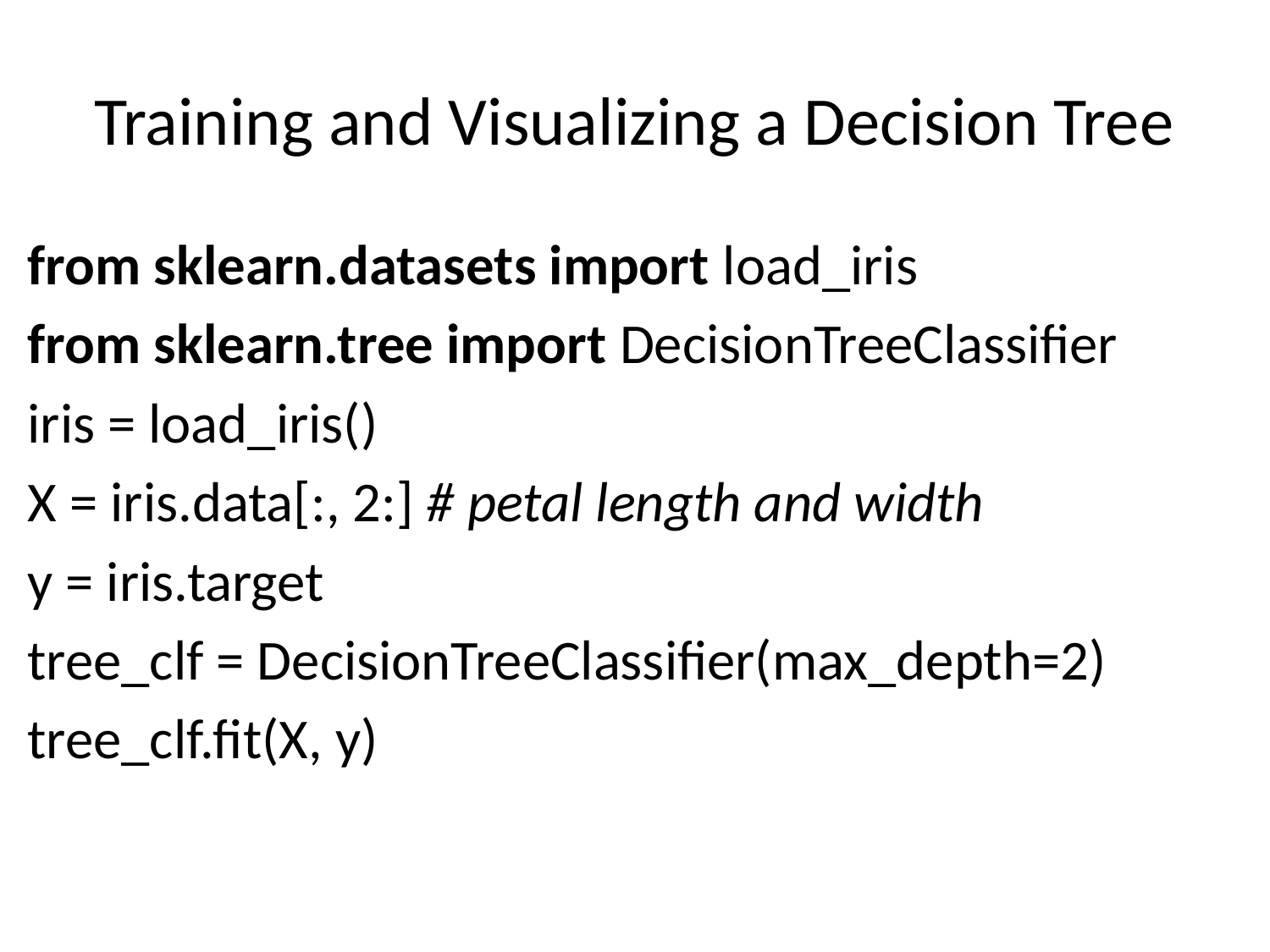

# Training and Visualizing a Decision Tree
from sklearn.datasets import load_iris
from sklearn.tree import DecisionTreeClassifier
iris = load_iris()
X = iris.data[:, 2:] # petal length and width
y = iris.target
tree_clf = DecisionTreeClassifier(max_depth=2)
tree_clf.fit(X, y)